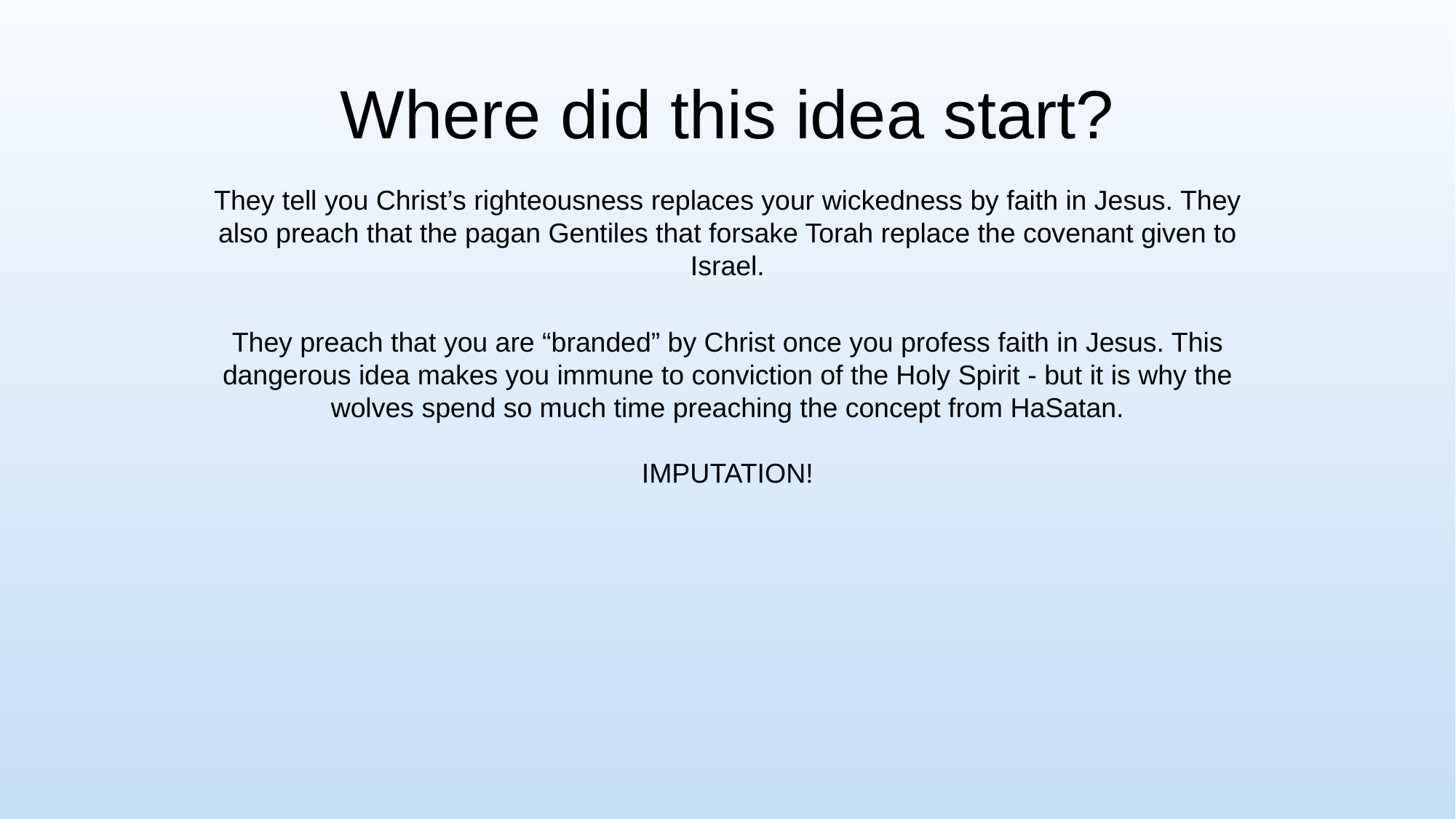

# Where did this idea start?
They tell you Christ’s righteousness replaces your wickedness by faith in Jesus. They also preach that the pagan Gentiles that forsake Torah replace the covenant given to Israel.

They preach that you are “branded” by Christ once you profess faith in Jesus. This dangerous idea makes you immune to conviction of the Holy Spirit - but it is why the wolves spend so much time preaching the concept from HaSatan.
IMPUTATION!